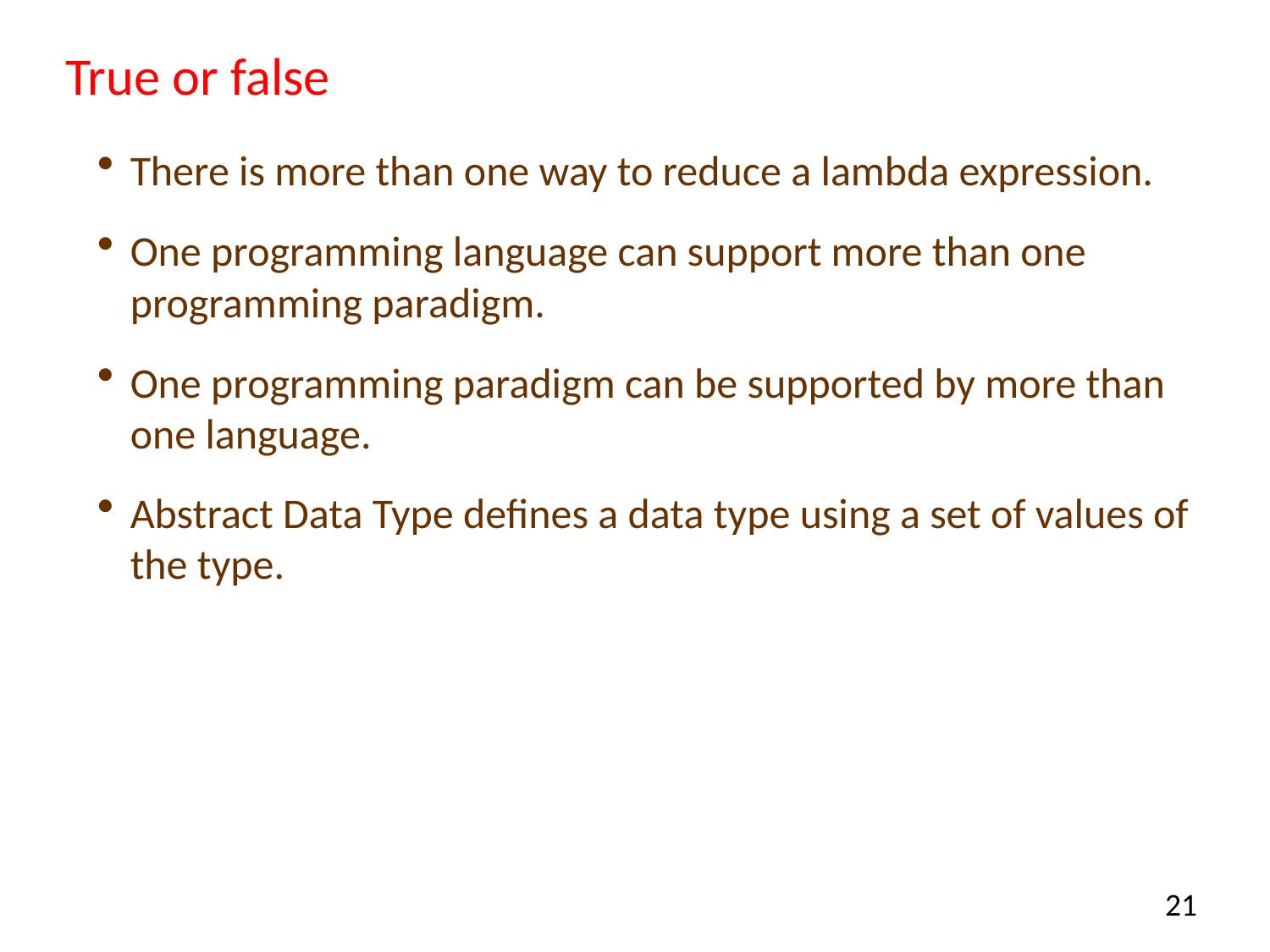

# True or false
There is more than one way to reduce a lambda expression.
One programming language can support more than one programming paradigm.
One programming paradigm can be supported by more than one language.
Abstract Data Type defines a data type using a set of values of the type.

21